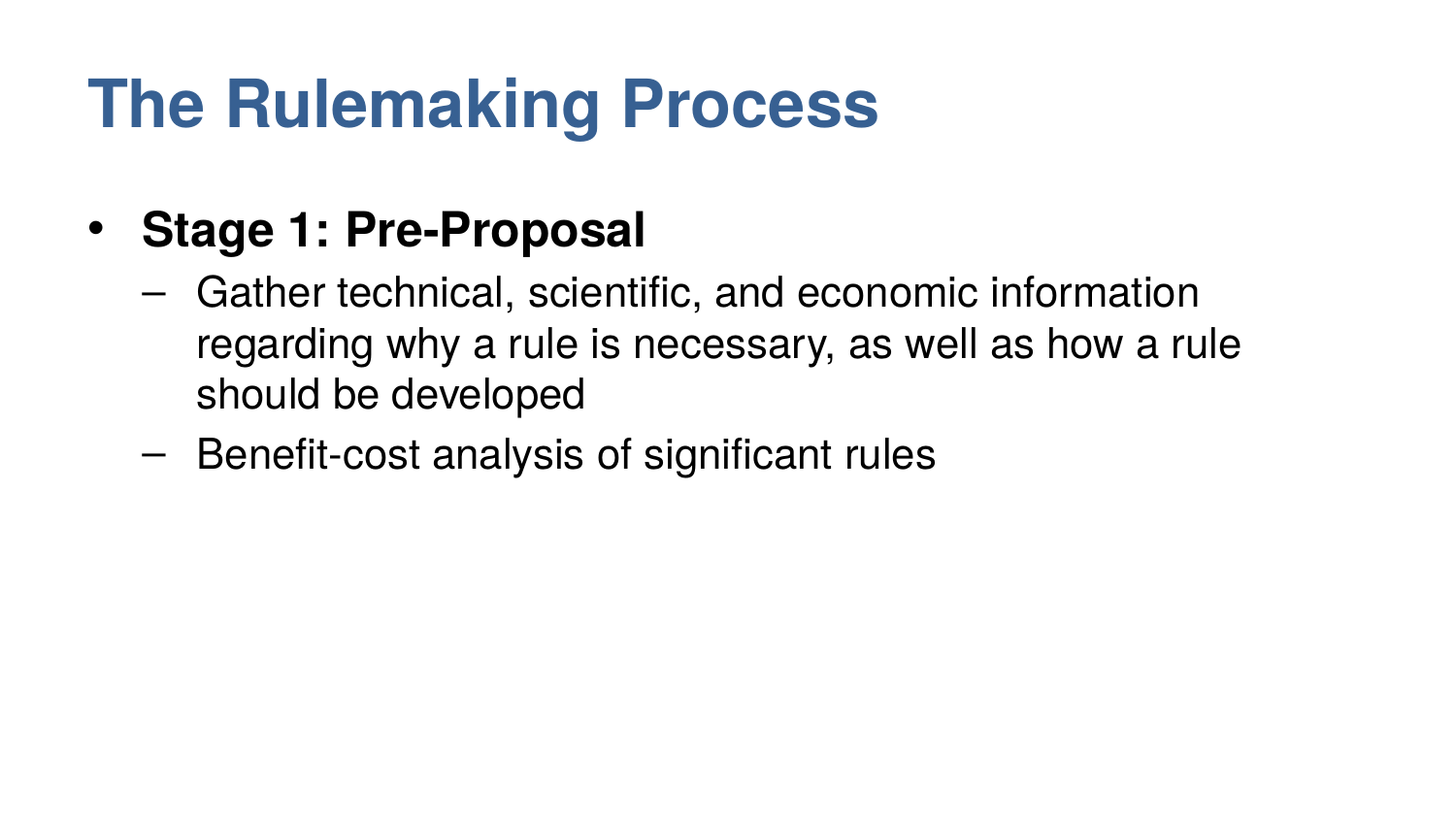

# The Rulemaking Process
Stage 1: Pre-Proposal
Gather technical, scientific, and economic information regarding why a rule is necessary, as well as how a rule should be developed
Benefit-cost analysis of significant rules